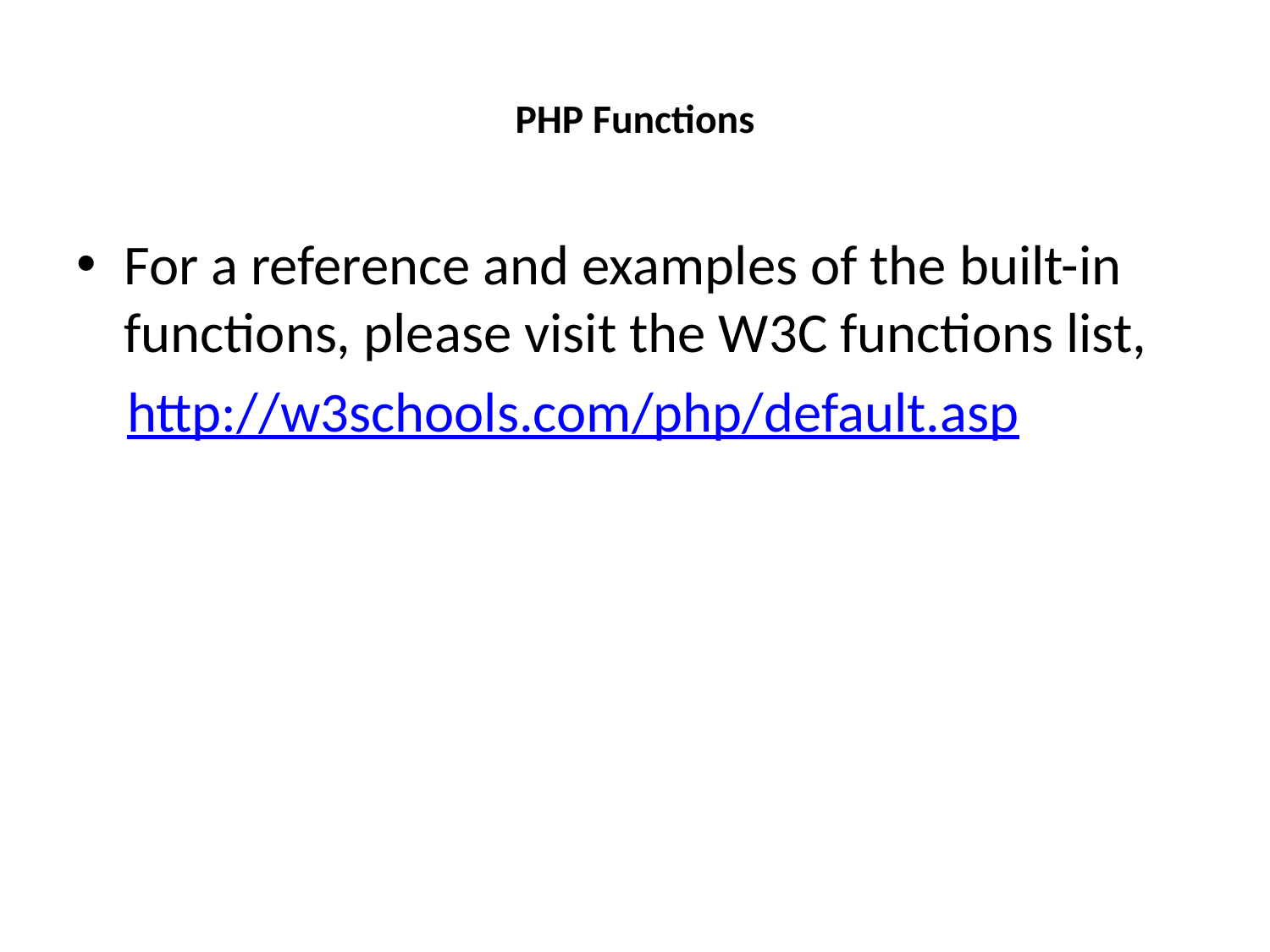

# PHP Functions
For a reference and examples of the built-in functions, please visit the W3C functions list,
    http://w3schools.com/php/default.asp